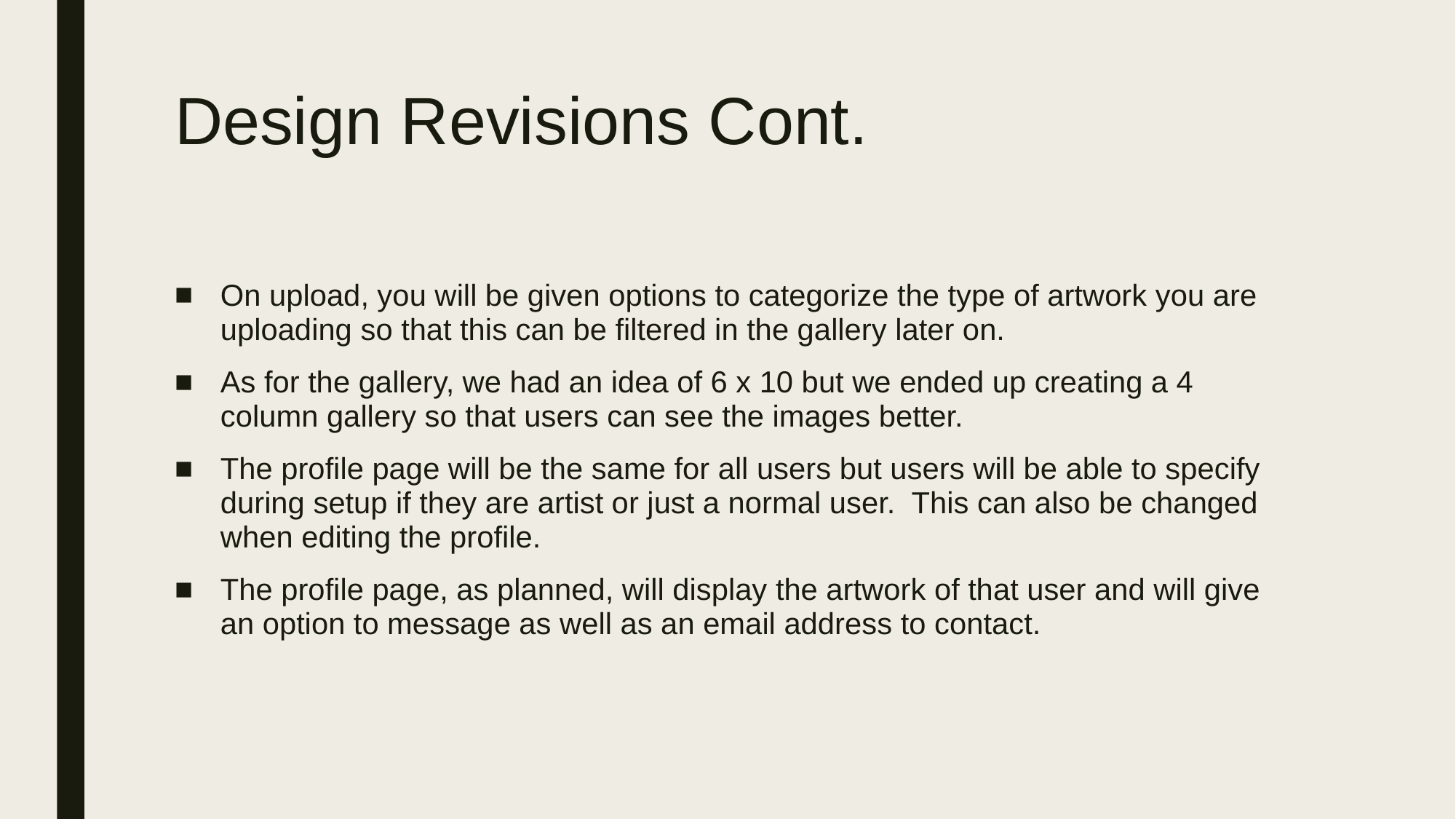

# Design Revisions Cont.
On upload, you will be given options to categorize the type of artwork you are uploading so that this can be filtered in the gallery later on.
As for the gallery, we had an idea of 6 x 10 but we ended up creating a 4 column gallery so that users can see the images better.
The profile page will be the same for all users but users will be able to specify during setup if they are artist or just a normal user.  This can also be changed when editing the profile.
The profile page, as planned, will display the artwork of that user and will give an option to message as well as an email address to contact.